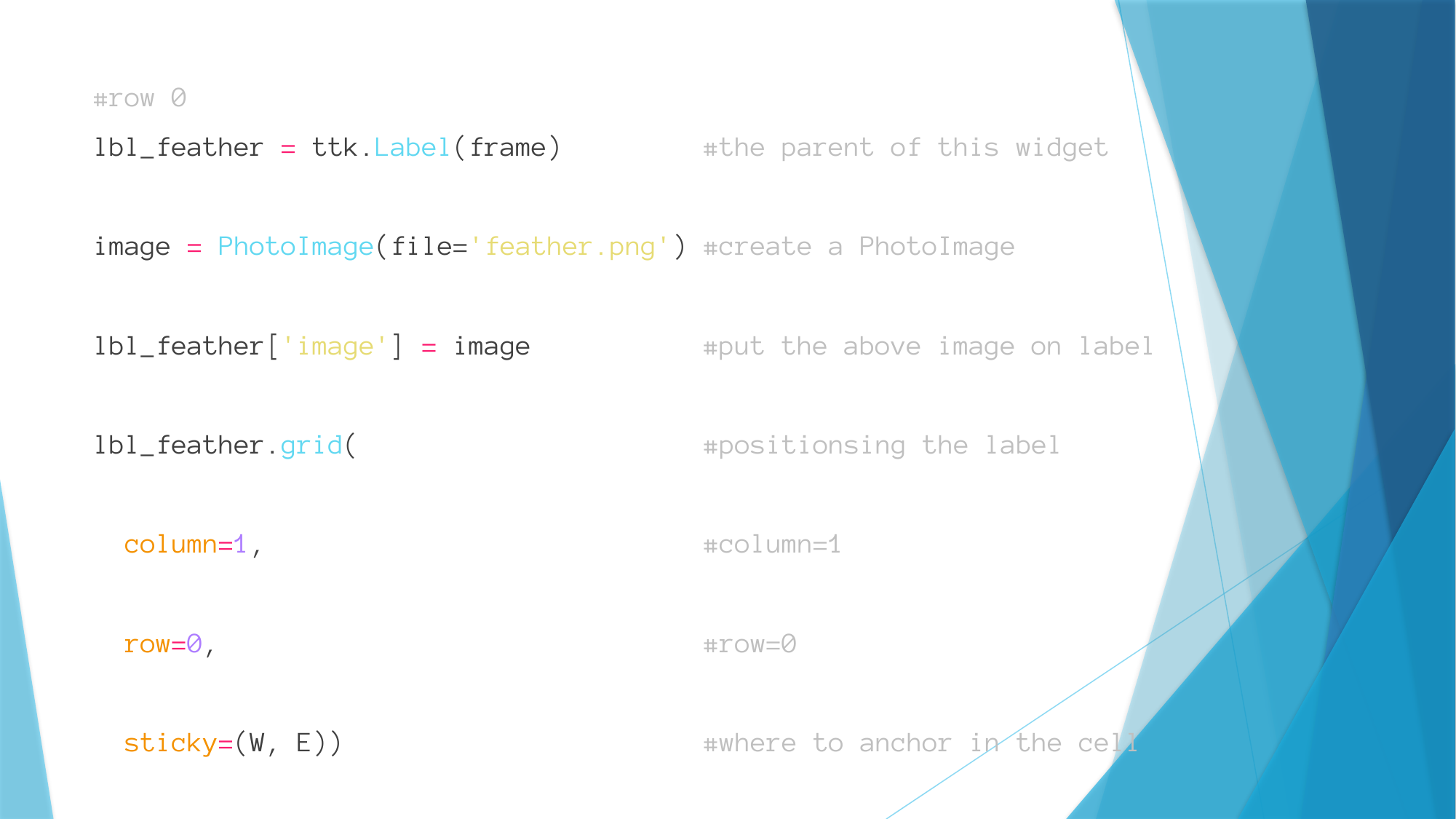

#row 0
lbl_feather = ttk.Label(frame)         #the parent of this widget

image = PhotoImage(file='feather.png') #create a PhotoImage

lbl_feather['image'] = image           #put the above image on label

lbl_feather.grid(                      #positionsing the label

  column=1,                            #column=1

  row=0,                               #row=0

  sticky=(W, E))                       #where to anchor in the cell